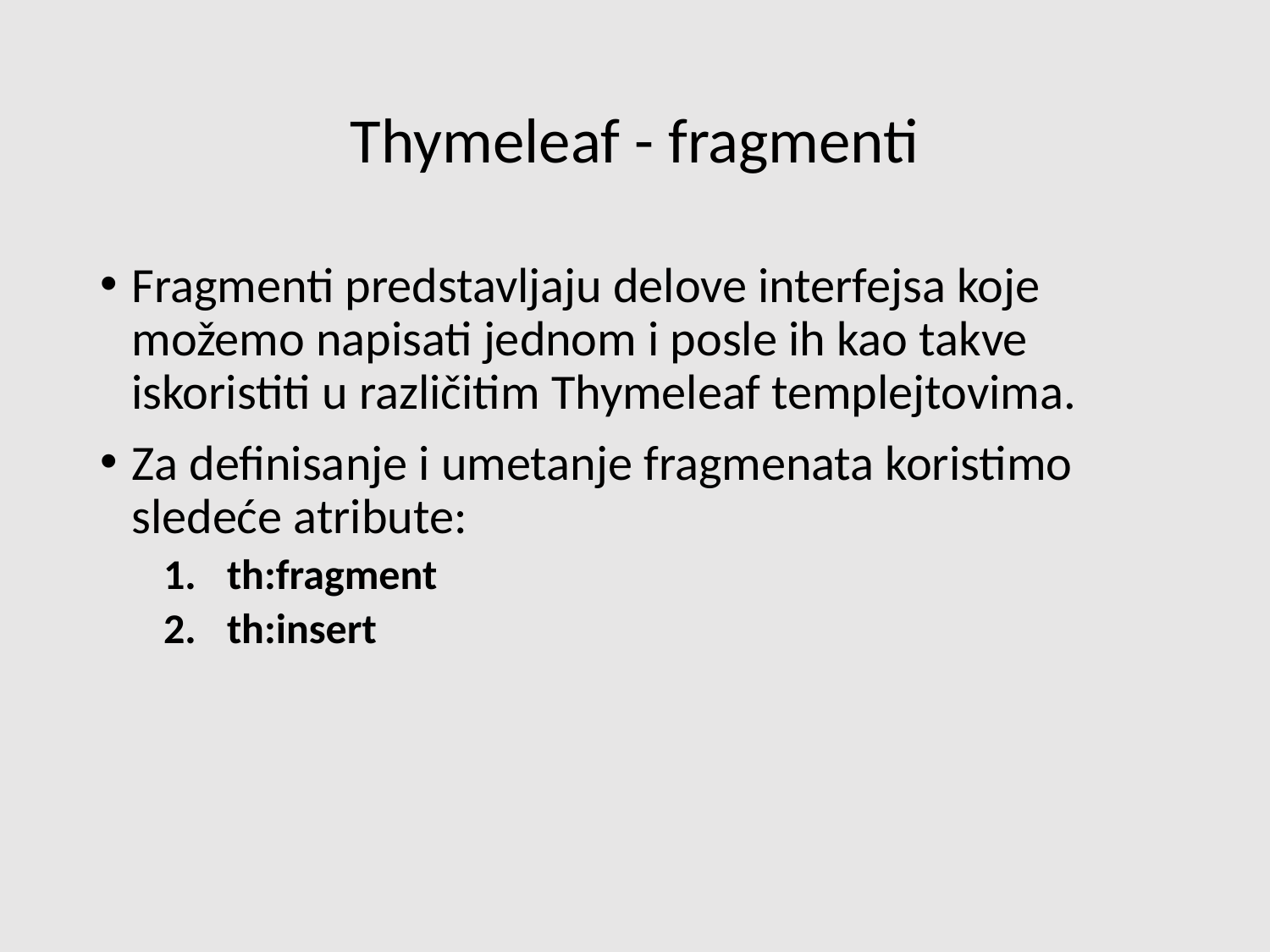

# Thymeleaf - fragmenti
Fragmenti predstavljaju delove interfejsa koje možemo napisati jednom i posle ih kao takve iskoristiti u različitim Thymeleaf templejtovima.
Za definisanje i umetanje fragmenata koristimo sledeće atribute:
th:fragment
th:insert